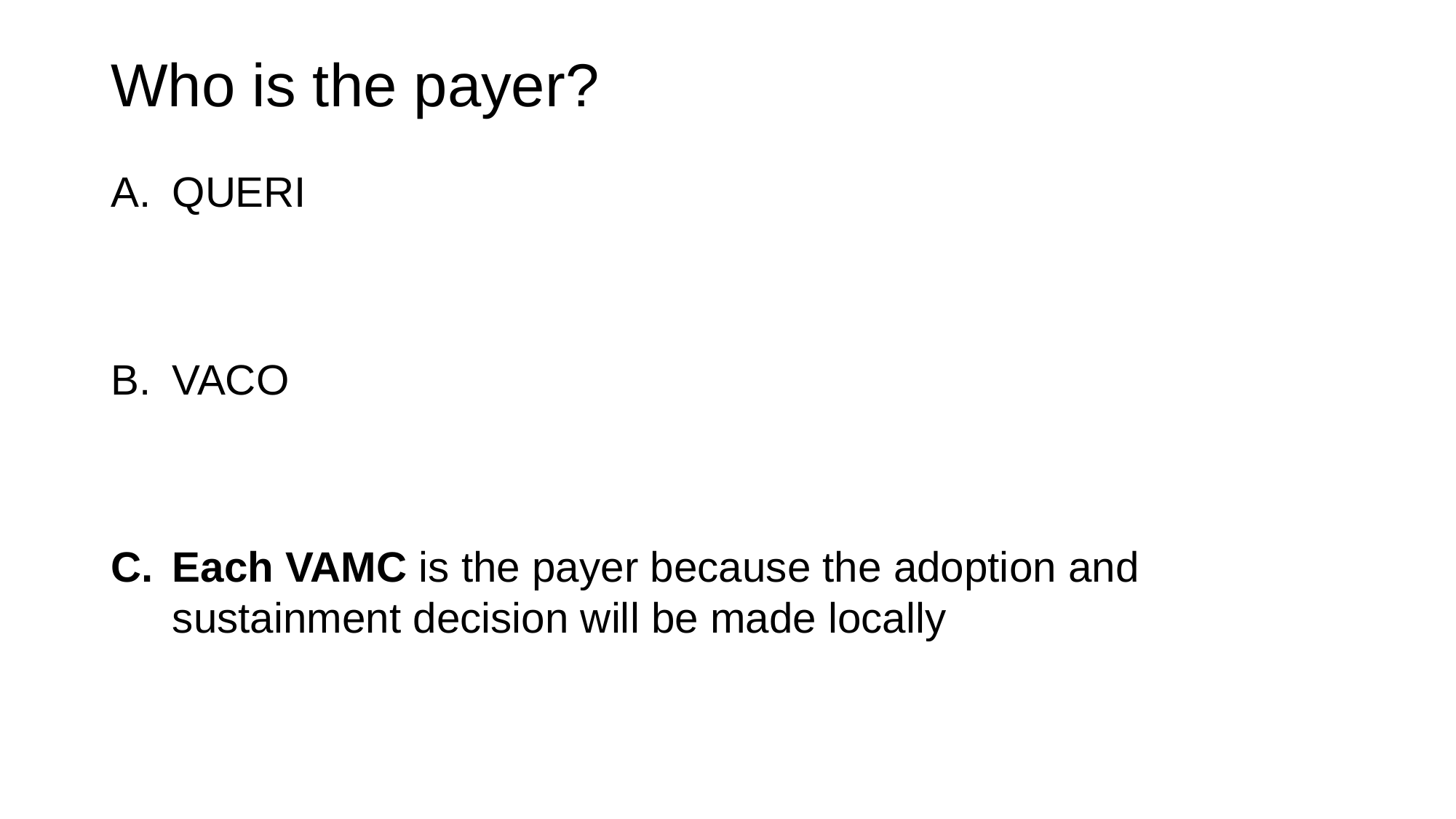

# Who is the payer?
QUERI
VACO
Each VAMC is the payer because the adoption and sustainment decision will be made locally